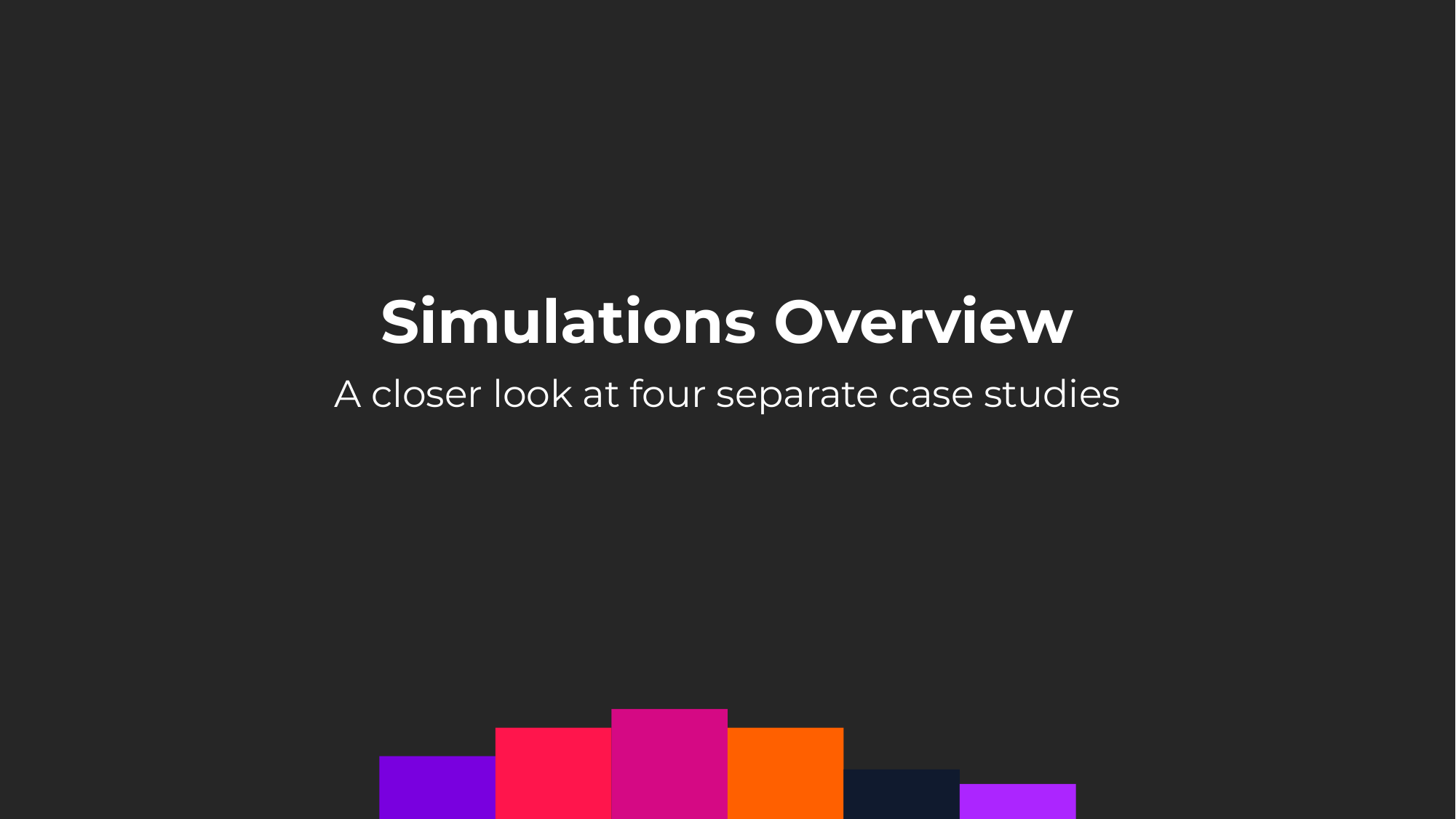

Simulations Overview

A closer look at four separate case studies